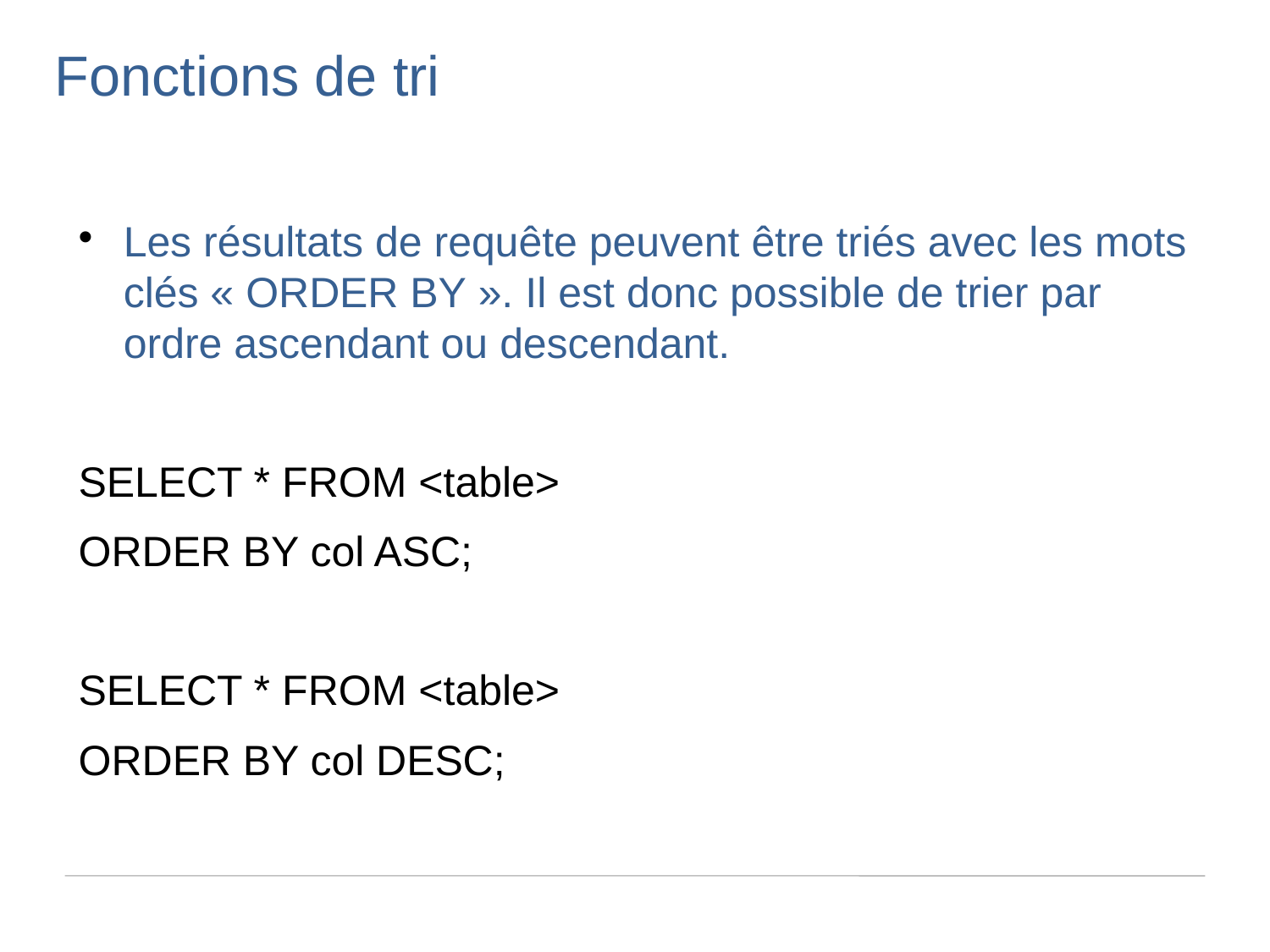

Fonctions de tri

Les résultats de requête peuvent être triés avec les mots clés « ORDER BY ». Il est donc possible de trier par ordre ascendant ou descendant.

SELECT * FROM <table>
ORDER BY col ASC;

SELECT * FROM <table>
ORDER BY col DESC;